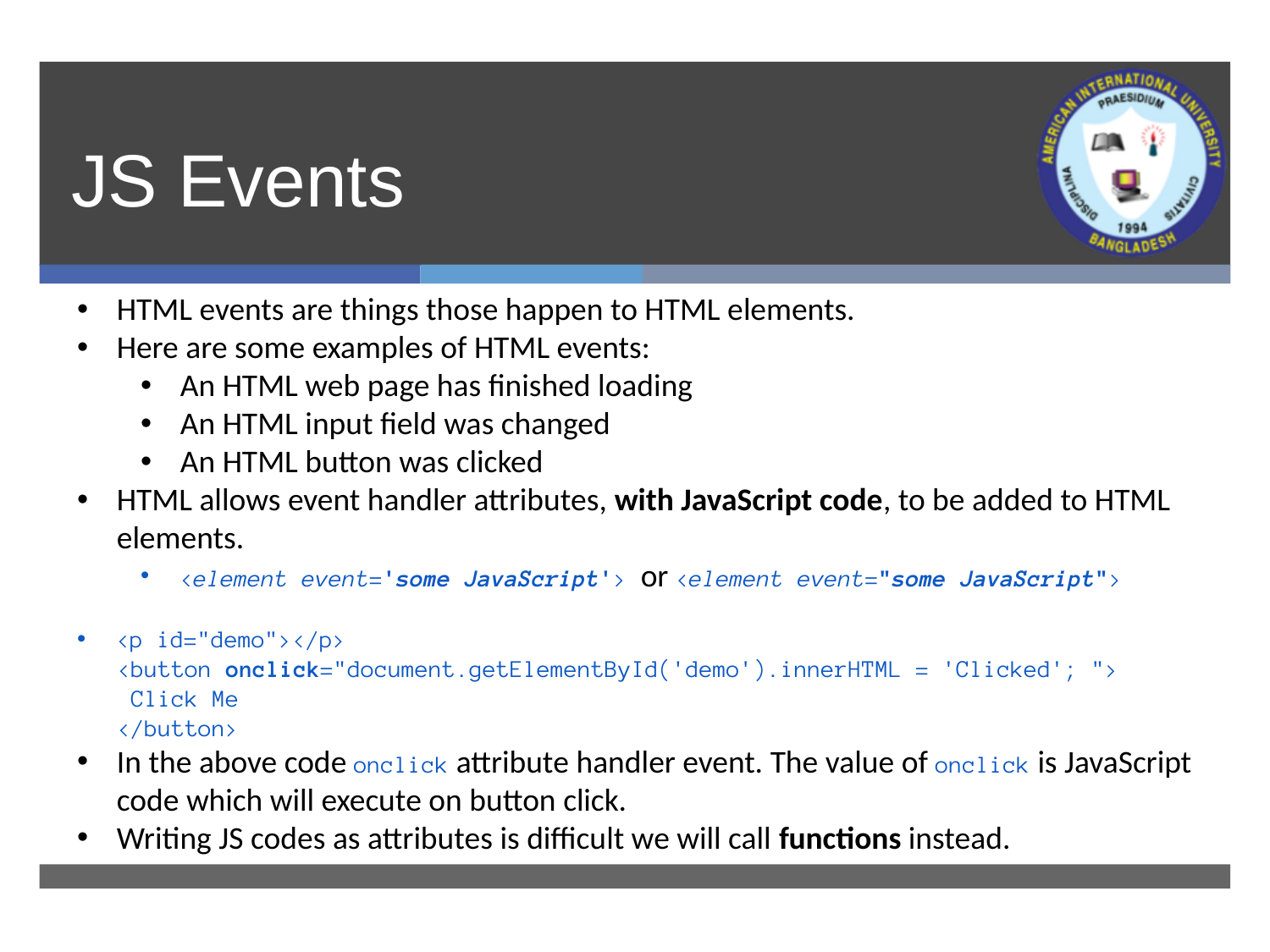

# JS Events

HTML events are things those happen to HTML elements.
Here are some examples of HTML events:
An HTML web page has finished loading
An HTML input field was changed
An HTML button was clicked
HTML allows event handler attributes, with JavaScript code, to be added to HTML elements.
<element event='some JavaScript'> or <element event="some JavaScript">

<p id="demo"></p>
   <button onclick="document.getElementById('demo').innerHTML = 'Clicked'; ">
    Click Me
   </button>
In the above code onclick attribute handler event. The value of onclick is JavaScript code which will execute on button click.
Writing JS codes as attributes is difficult we will call functions instead.